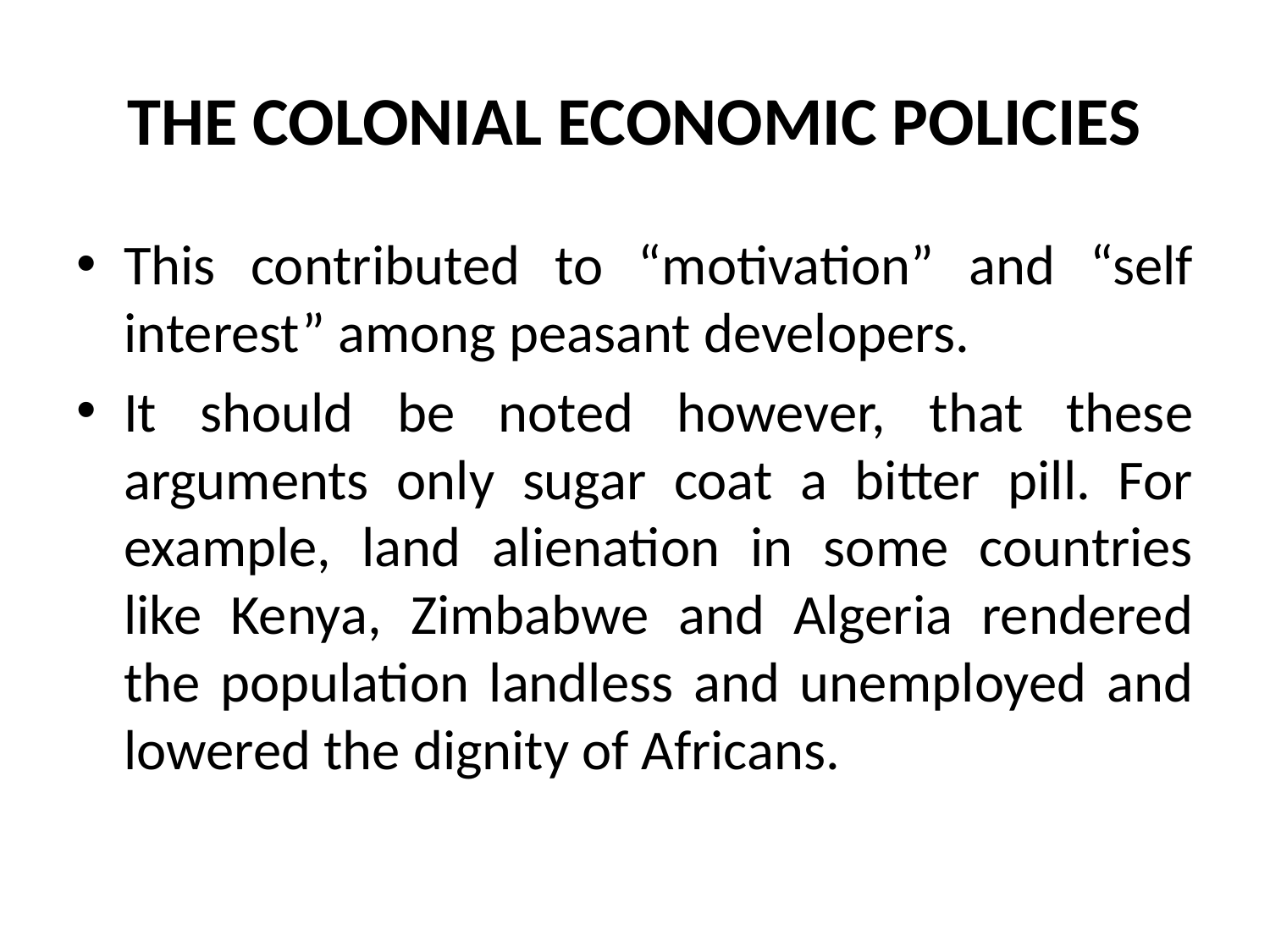

# THE COLONIAL ECONOMIC POLICIES
This contributed to “motivation” and “self interest” among peasant developers.
It should be noted however, that these arguments only sugar coat a bitter pill. For example, land alienation in some countries like Kenya, Zimbabwe and Algeria rendered the population landless and unemployed and lowered the dignity of Africans.